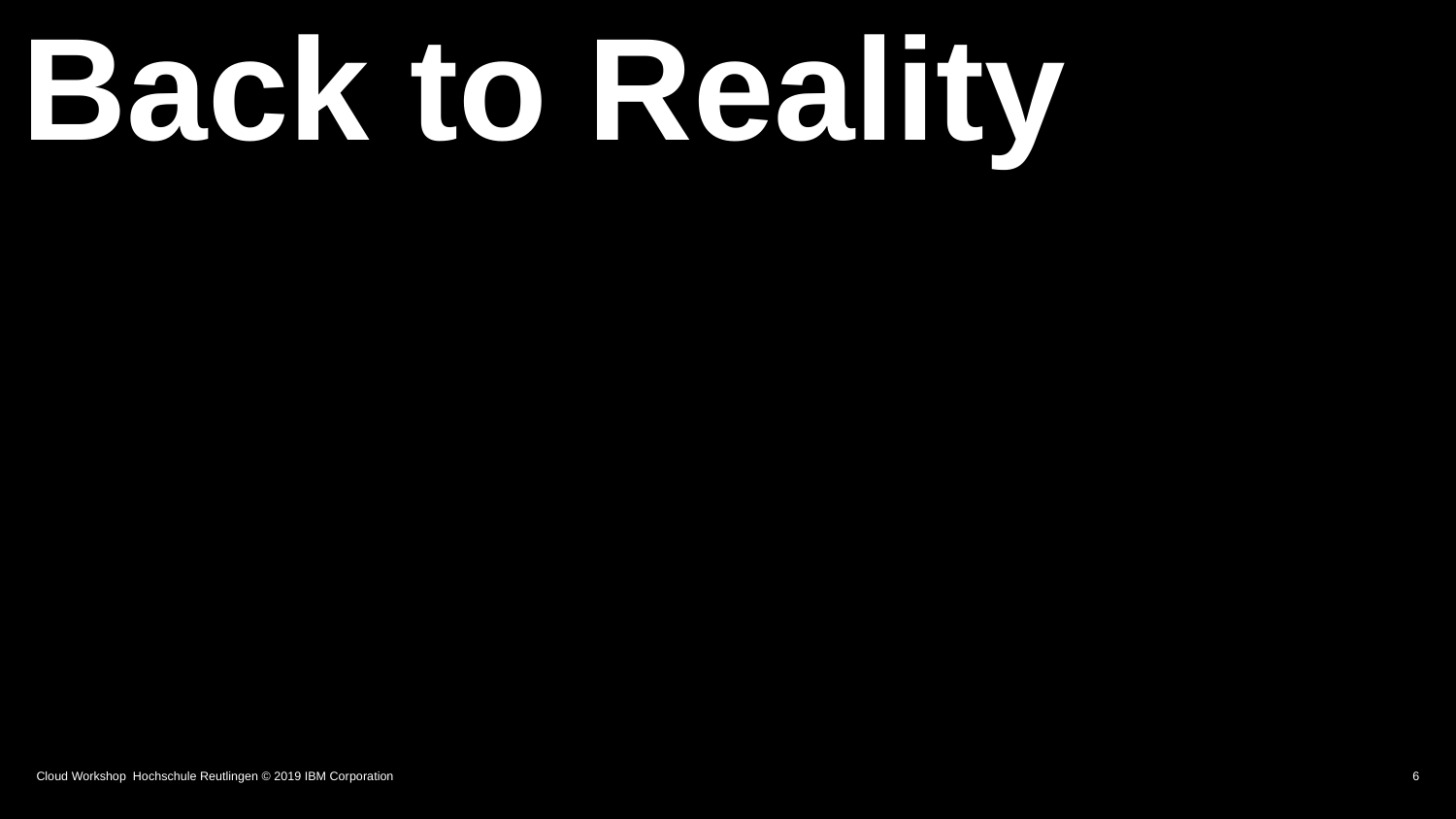

# Back to Reality
Cloud Workshop  Hochschule Reutlingen © 2019 IBM Corporation
6